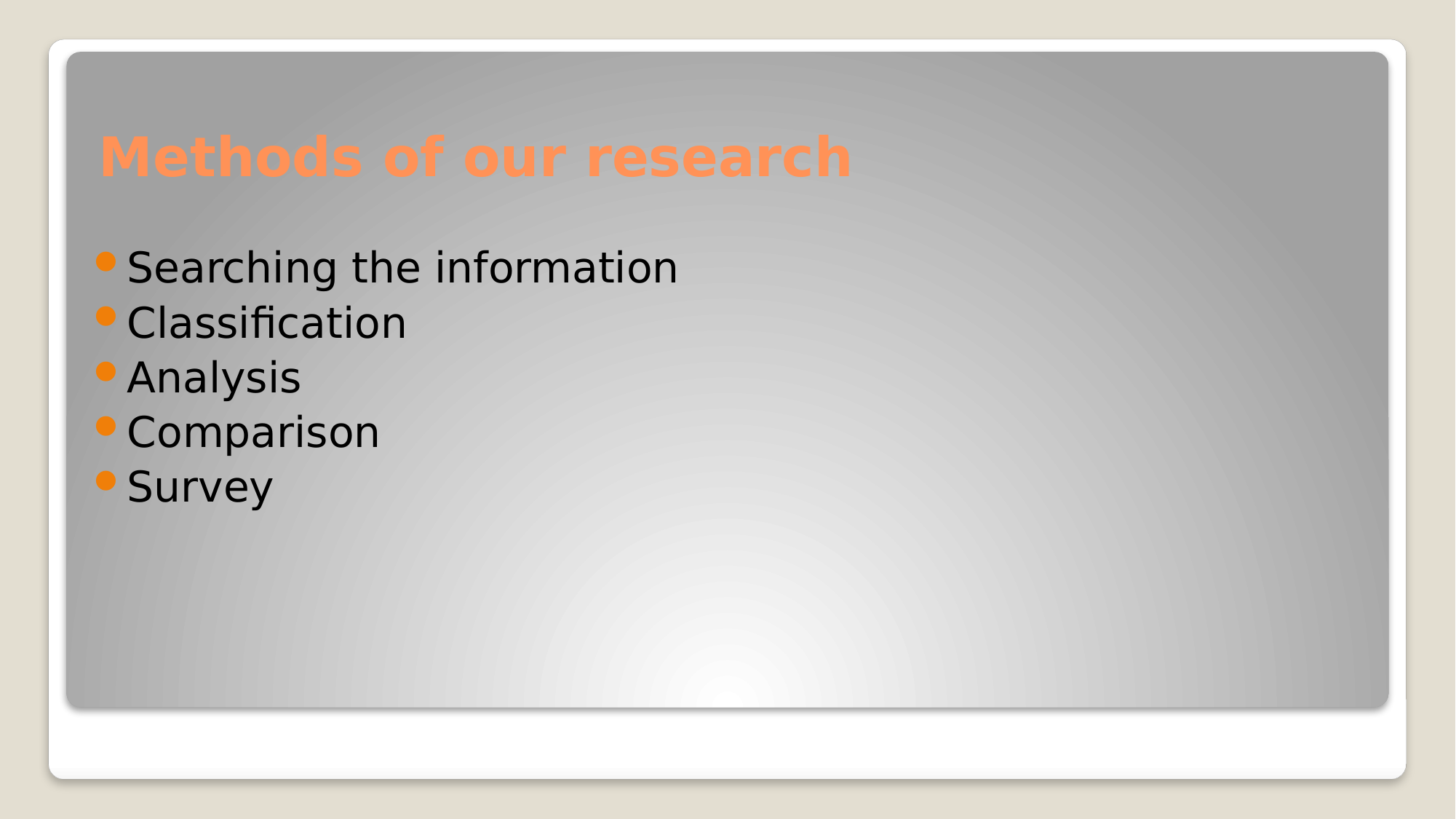

# Methods of our research
Searching the information
Classification
Analysis
Comparison
Survey